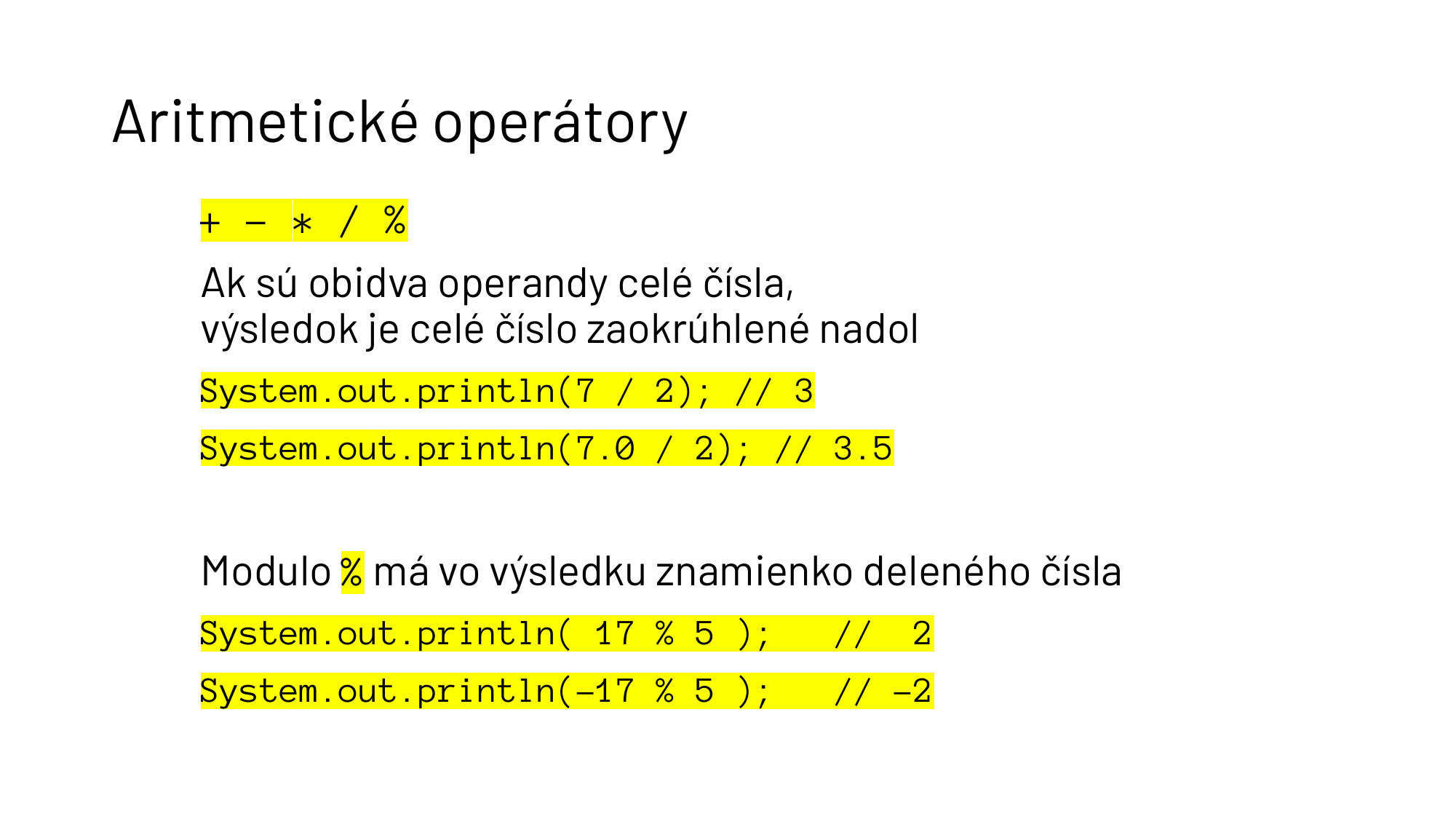

# Aritmetické operátory
+ - * / %
Ak sú obidva operandy celé čísla,
výsledok je celé číslo zaokrúhlené nadol
System.out.println(7 / 2); // 3
System.out.println(7.0 / 2); // 3.5

Modulo % má vo výsledku znamienko deleného čísla
System.out.println( 17 % 5 );   //  2
System.out.println(-17 % 5 );   // -2